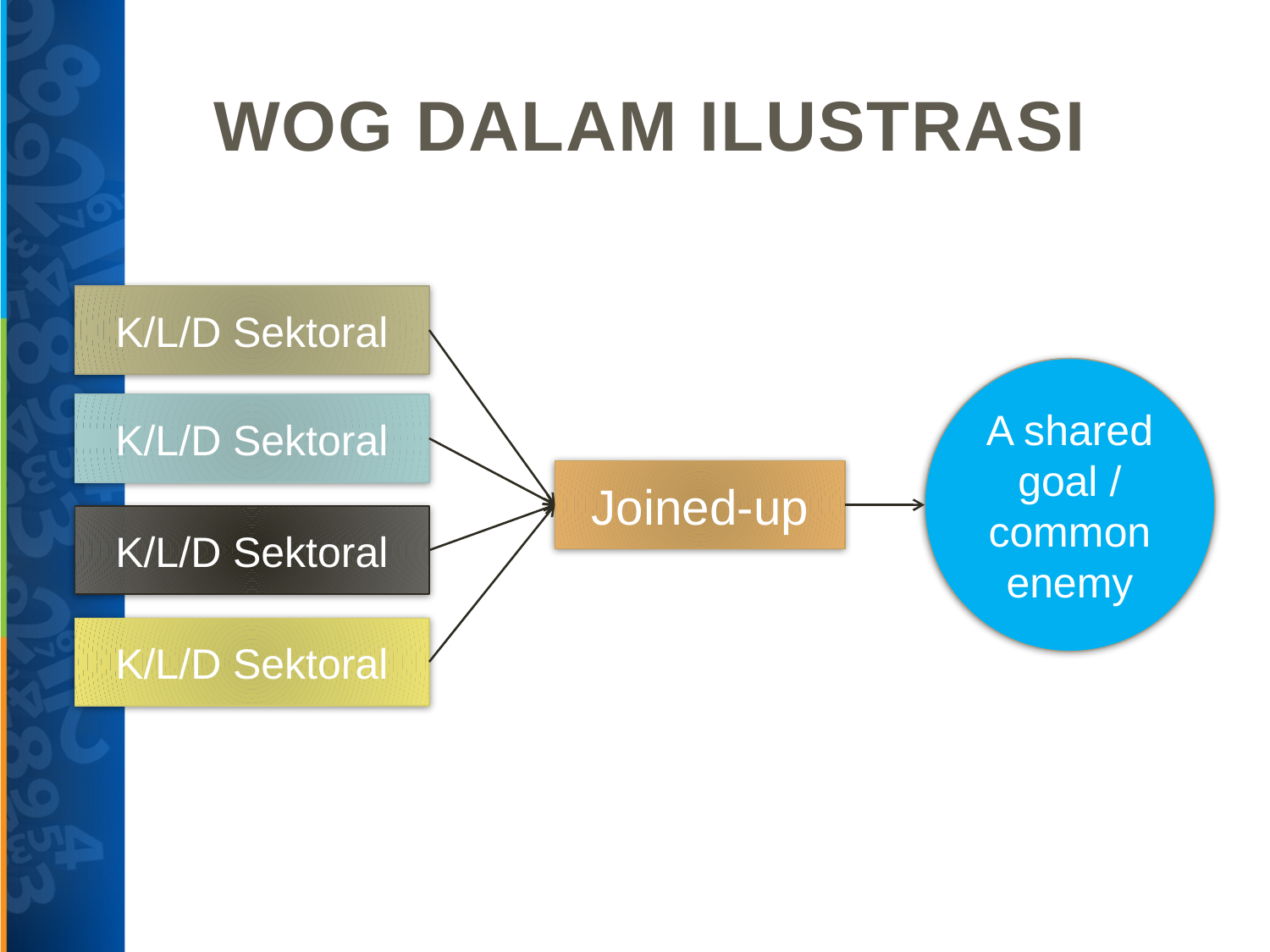

# WoG dalam Ilustrasi
K/L/D Sektoral
A shared goal / common enemy
K/L/D Sektoral
Joined-up
K/L/D Sektoral
K/L/D Sektoral